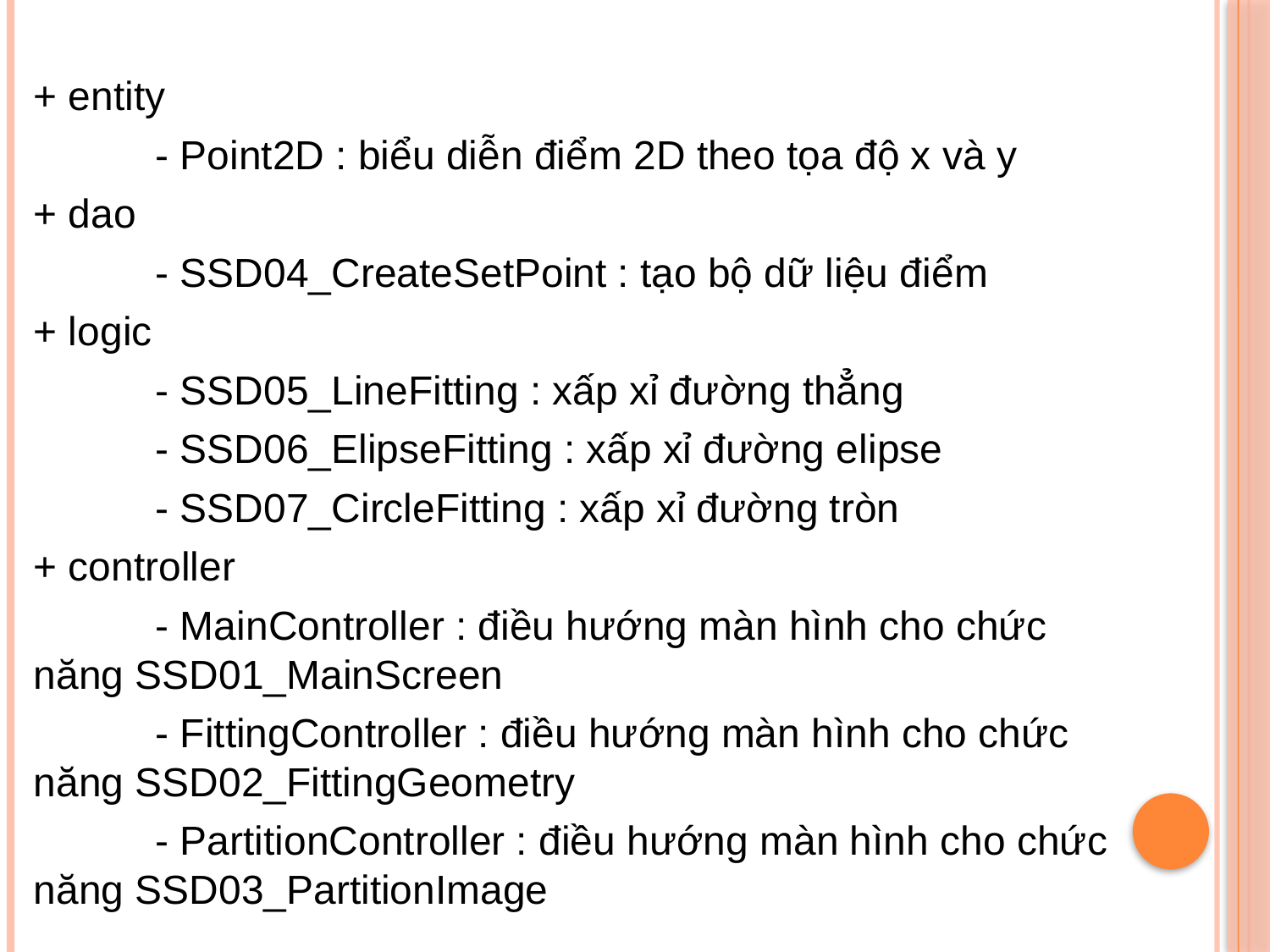

+ entity
	- Point2D : biểu diễn điểm 2D theo tọa độ x và y
+ dao
	- SSD04_CreateSetPoint : tạo bộ dữ liệu điểm
+ logic
	- SSD05_LineFitting : xấp xỉ đường thẳng
	- SSD06_ElipseFitting : xấp xỉ đường elipse
	- SSD07_CircleFitting : xấp xỉ đường tròn
+ controller
	- MainController : điều hướng màn hình cho chức 	năng SSD01_MainScreen
	- FittingController : điều hướng màn hình cho chức 	năng SSD02_FittingGeometry
	- PartitionController : điều hướng màn hình cho chức 	năng SSD03_PartitionImage